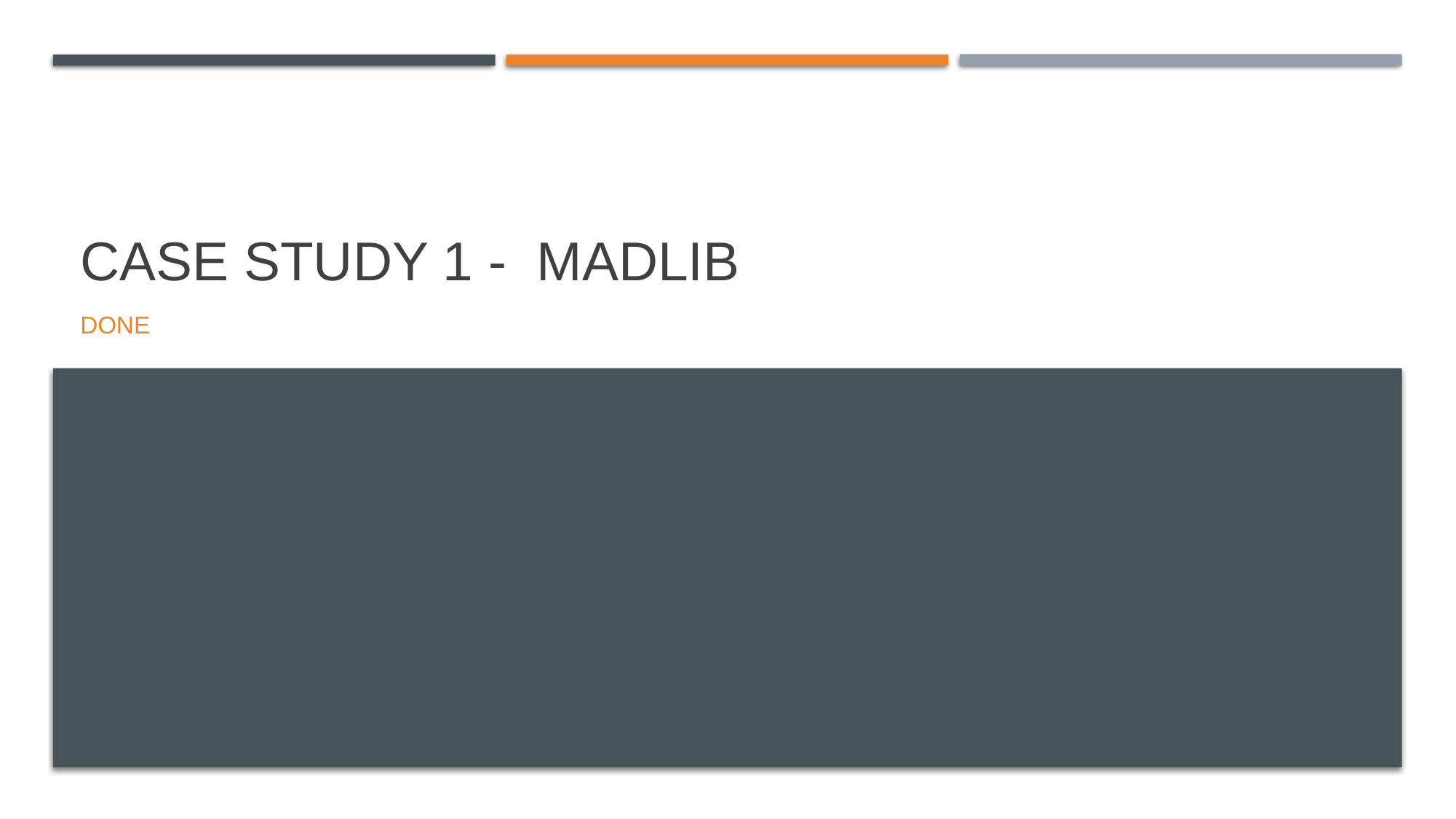

# Case Study 1 -  Madlib
DOne